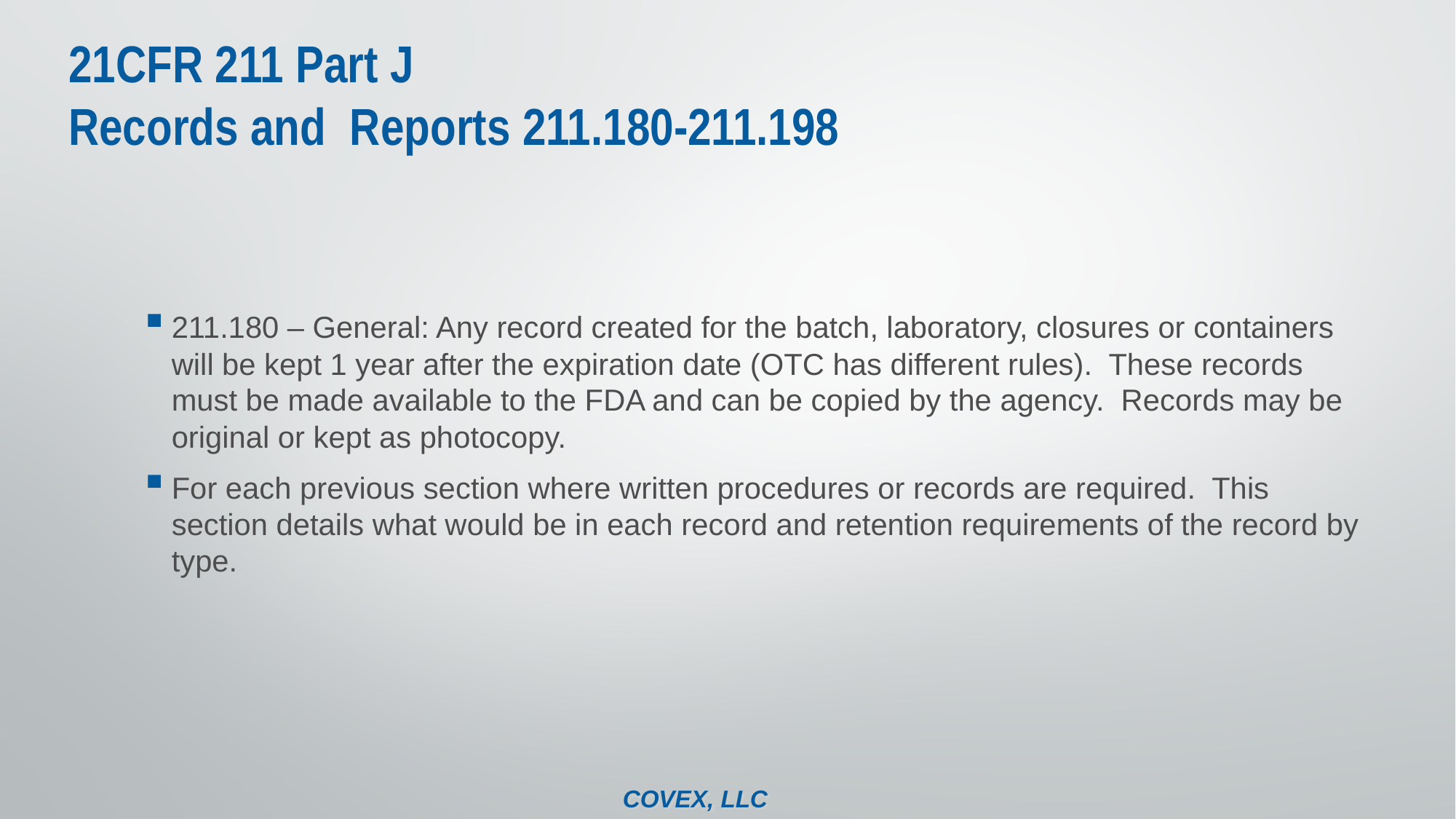

# 21CFR 211 Part J Records and  Reports 211.180-211.198
211.180 – General: Any record created for the batch, laboratory, closures or containers will be kept 1 year after the expiration date (OTC has different rules).  These records must be made available to the FDA and can be copied by the agency.  Records may be original or kept as photocopy.
For each previous section where written procedures or records are required.  This section details what would be in each record and retention requirements of the record by type.